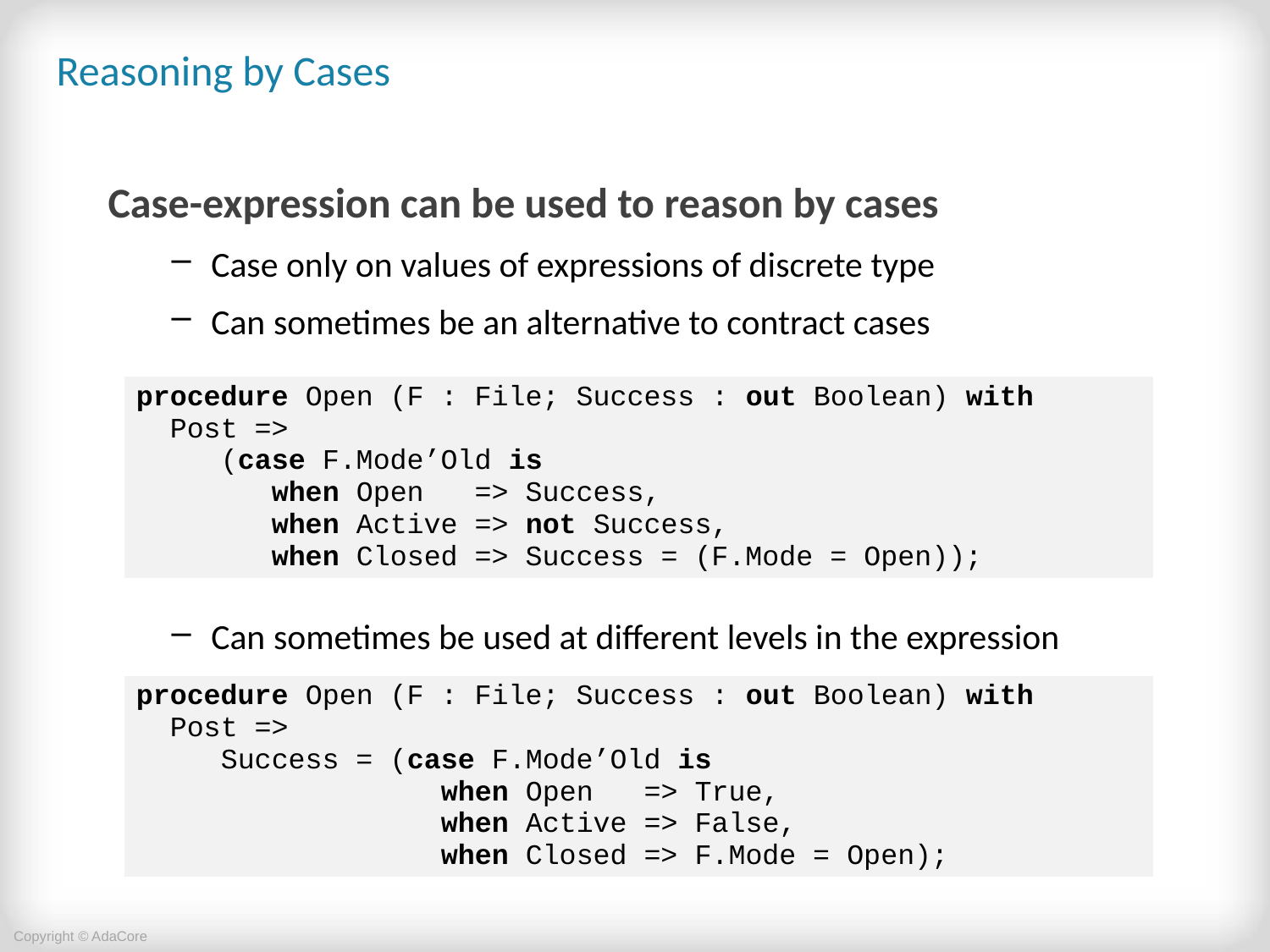

# Reasoning by Cases
Case-expression can be used to reason by cases
Case only on values of expressions of discrete type
Can sometimes be an alternative to contract cases
Can sometimes be used at different levels in the expression
| procedure Open (F : File; Success : out Boolean) with Post => (case F.Mode’Old is when Open => Success, when Active => not Success, when Closed => Success = (F.Mode = Open)); |
| --- |
| procedure Open (F : File; Success : out Boolean) with Post => Success = (case F.Mode’Old is when Open => True, when Active => False, when Closed => F.Mode = Open); |
| --- |